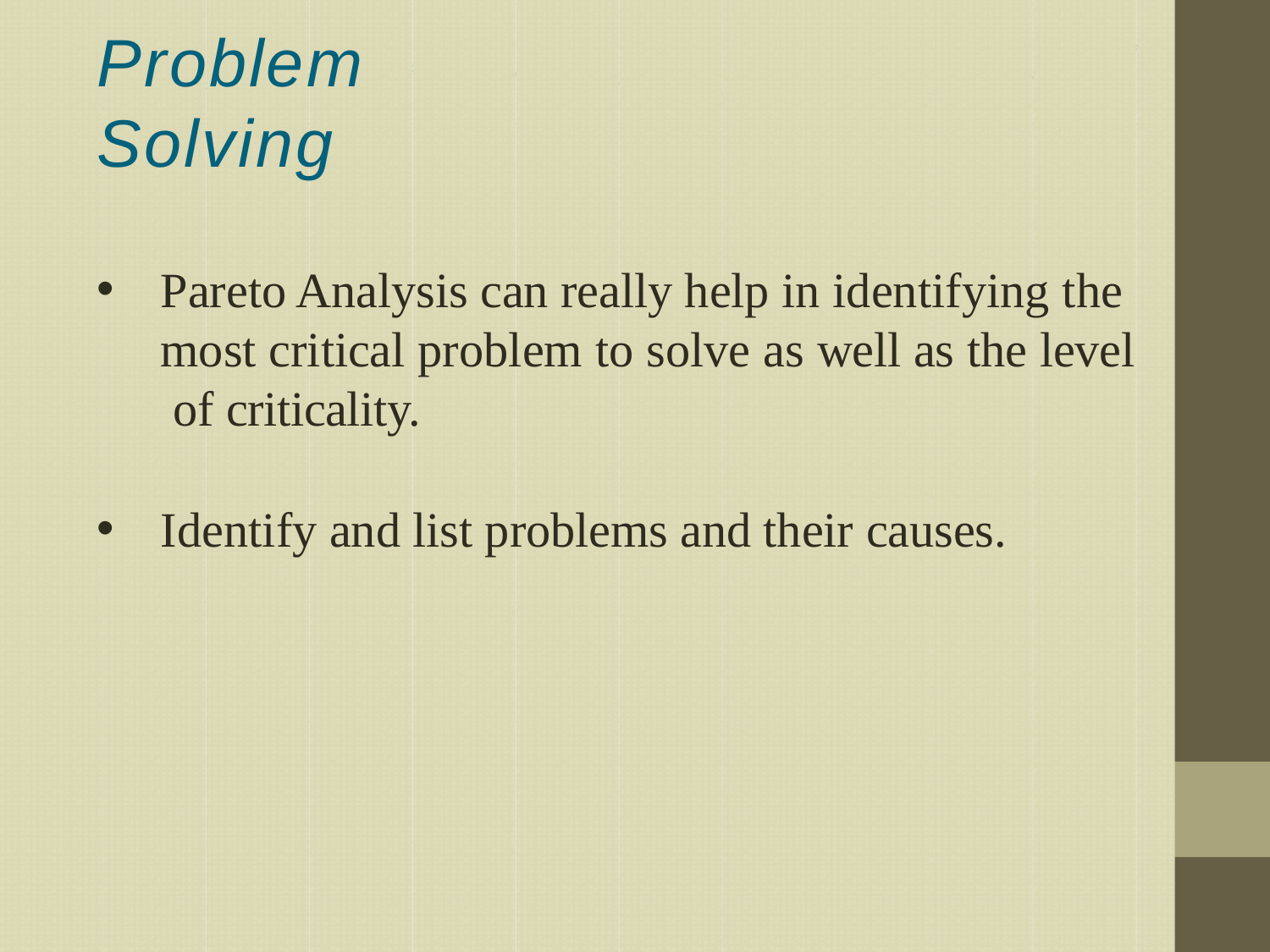

# Problem Solving
Pareto Analysis can really help in identifying the  most critical problem to solve as well as the level  of criticality.

Identify and list problems and their causes.